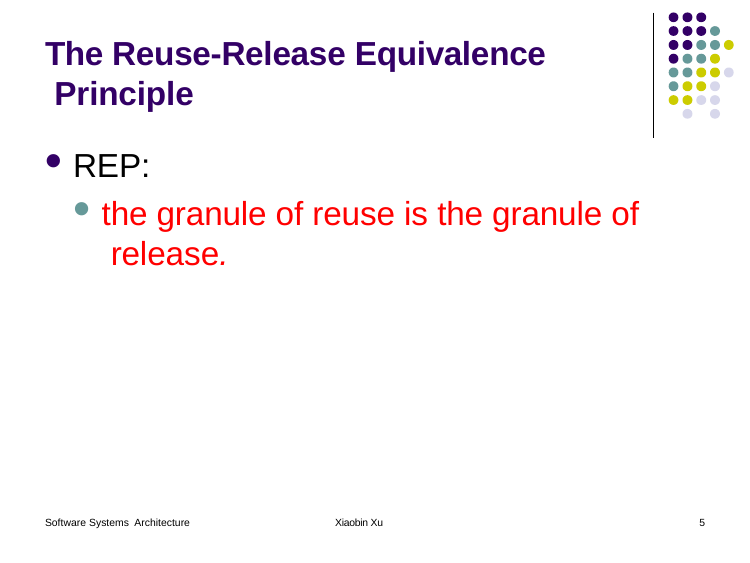

# The Reuse-Release Equivalence  Principle
REP:
the granule of reuse is the granule of  release.
Software Systems  Architecture
Xiaobin Xu
5